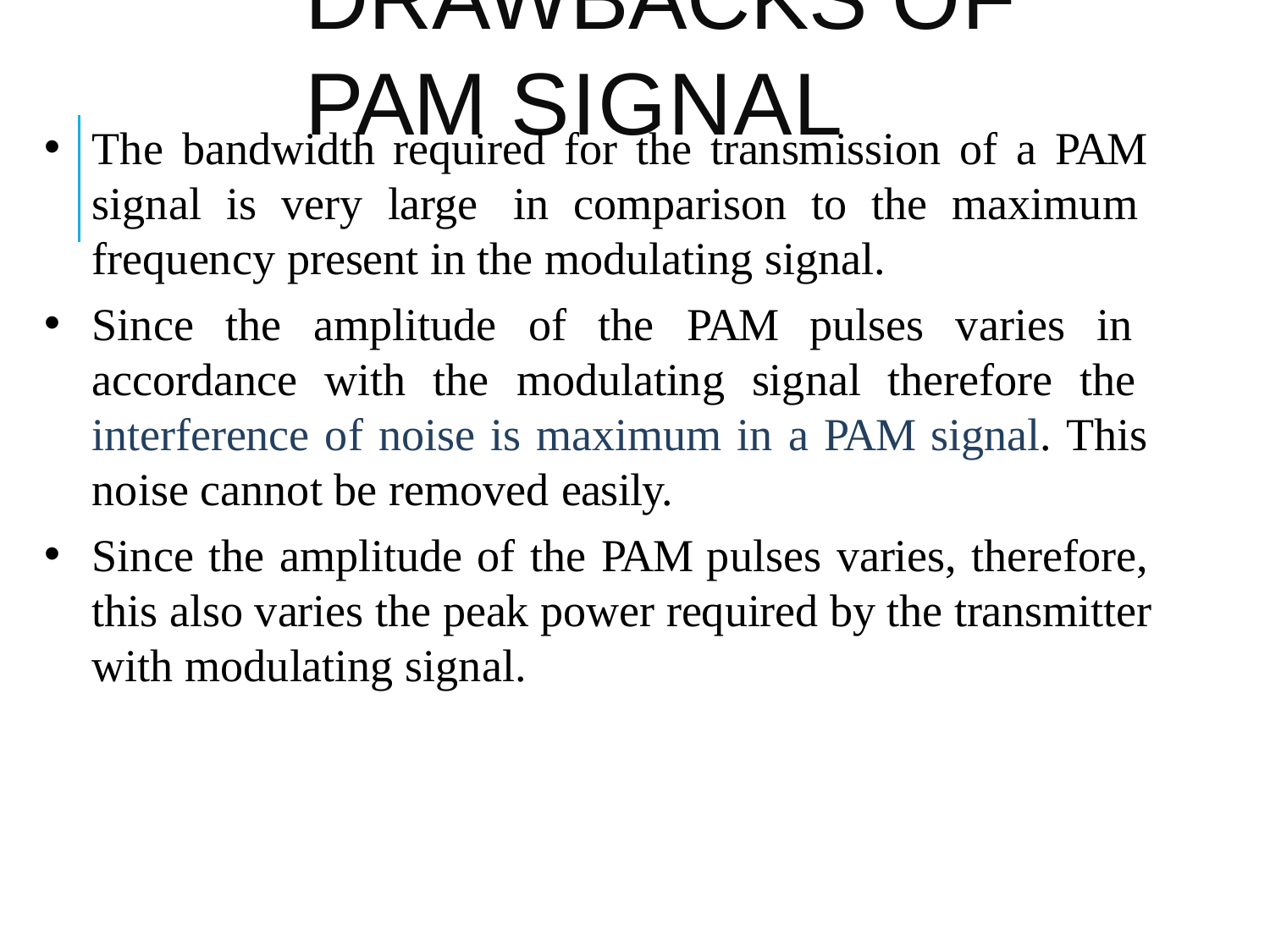

# Drawbacks of PAM signal
The bandwidth required for the transmission of a PAM  signal is very large in comparison to the maximum  frequency present in the modulating signal.
Since the amplitude of the PAM pulses varies in  accordance with the modulating signal therefore the  interference of noise is maximum in a PAM signal. This  noise cannot be removed easily.
Since the amplitude of the PAM pulses varies, therefore,  this also varies the peak power required by the transmitter  with modulating signal.